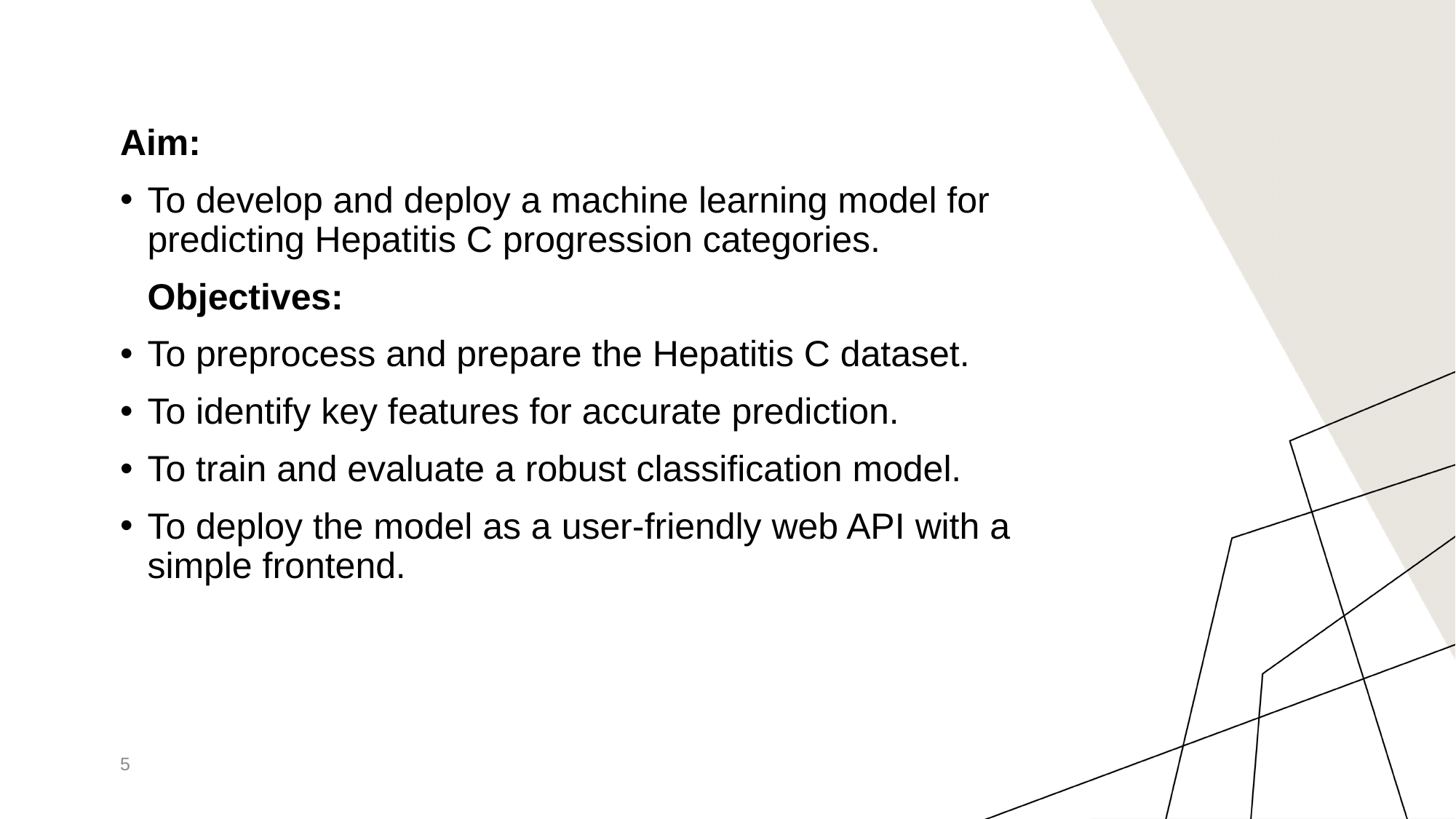

Aim:
To develop and deploy a machine learning model for predicting Hepatitis C progression categories.
Objectives:
To preprocess and prepare the Hepatitis C dataset.
To identify key features for accurate prediction.
To train and evaluate a robust classification model.
To deploy the model as a user-friendly web API with a simple frontend.

5